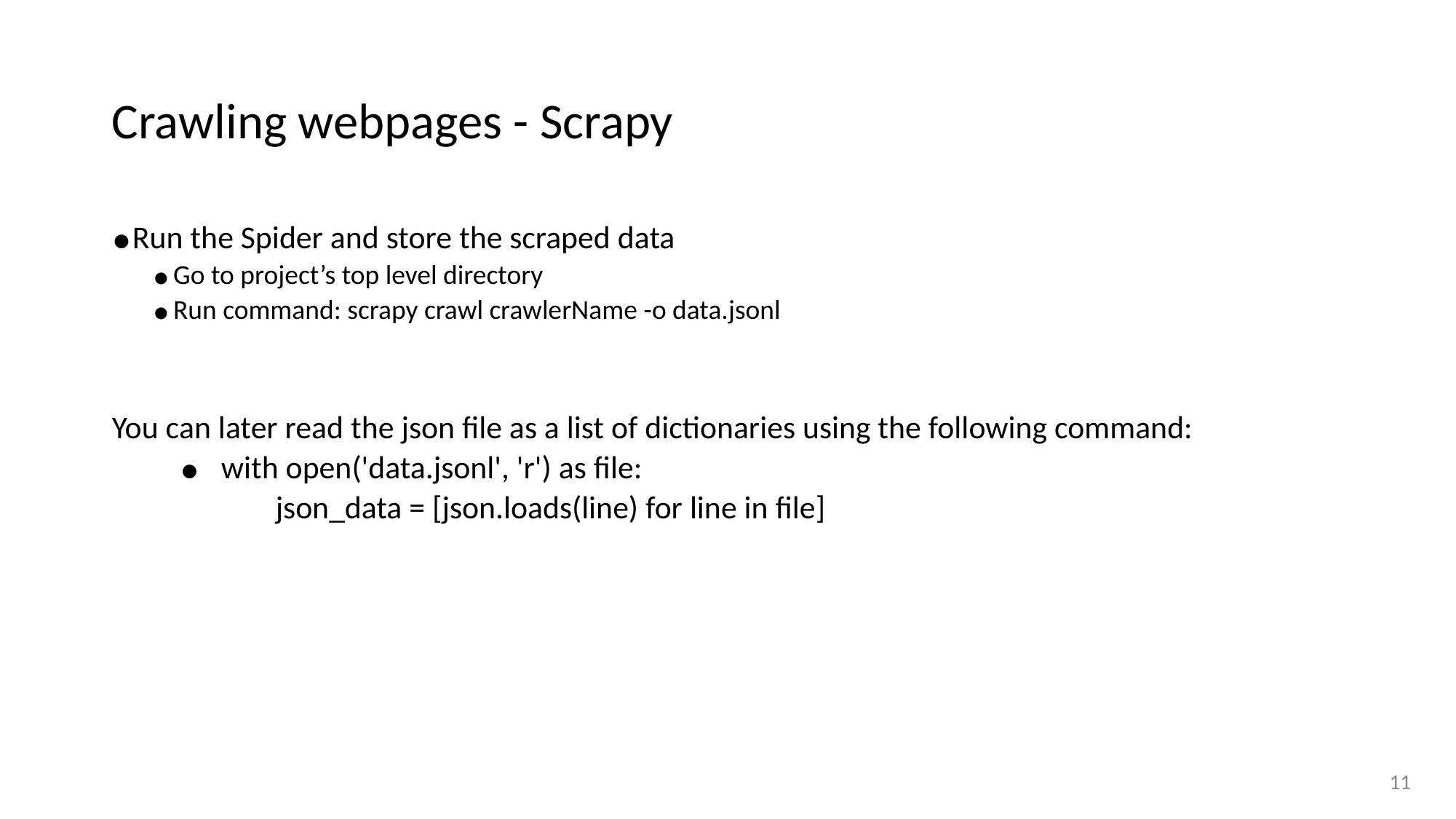

# Crawling webpages - Scrapy
Run the Spider and store the scraped data
Go to project’s top level directory
Run command: scrapy crawl crawlerName -o data.jsonl

You can later read the json file as a list of dictionaries using the following command:
with open('data.jsonl', 'r') as file:
json_data = [json.loads(line) for line in file]
11